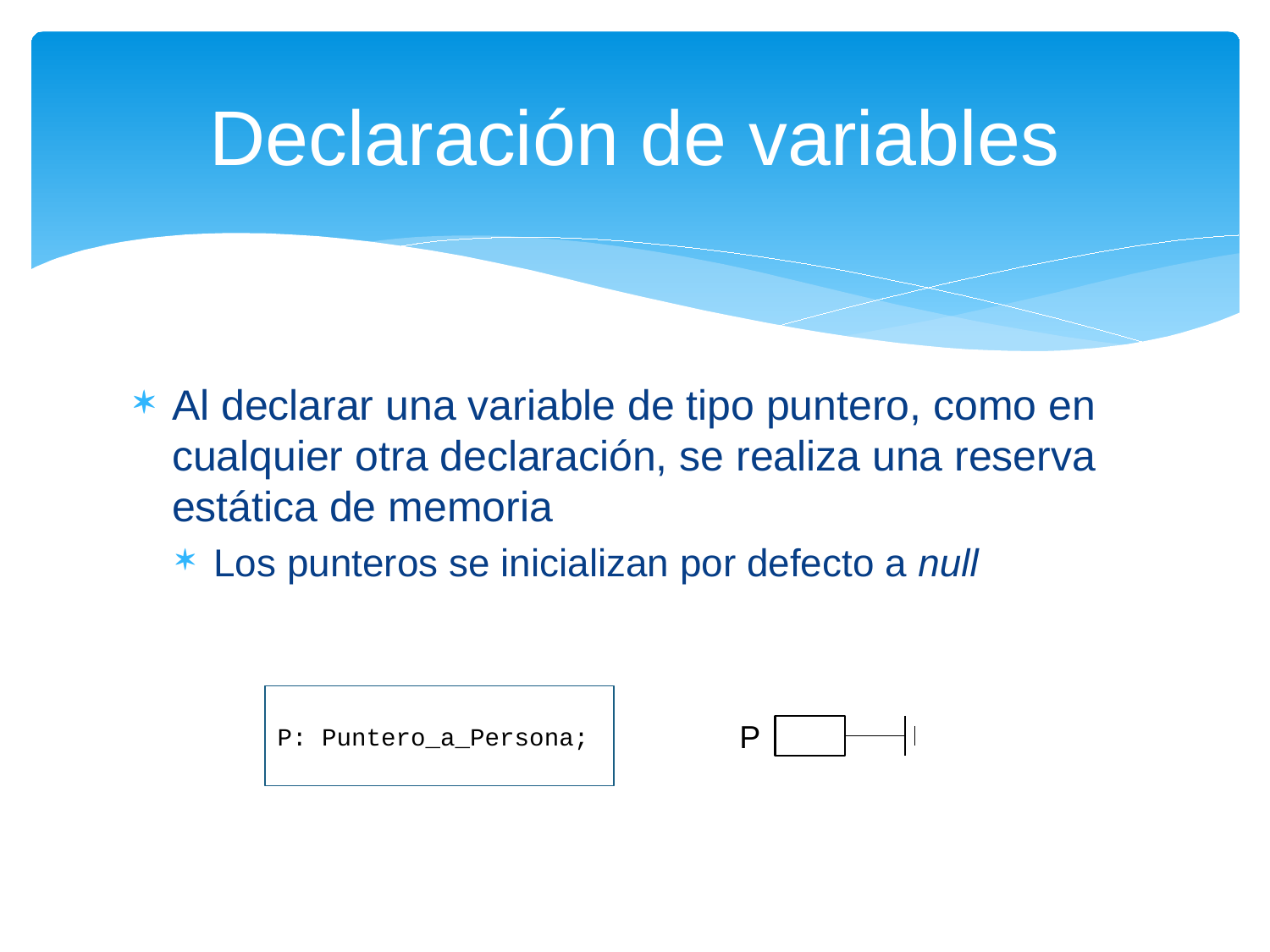

# Declaración de variables
Al declarar una variable de tipo puntero, como en cualquier otra declaración, se realiza una reserva estática de memoria
Los punteros se inicializan por defecto a null
P: Puntero_a_Persona;
P